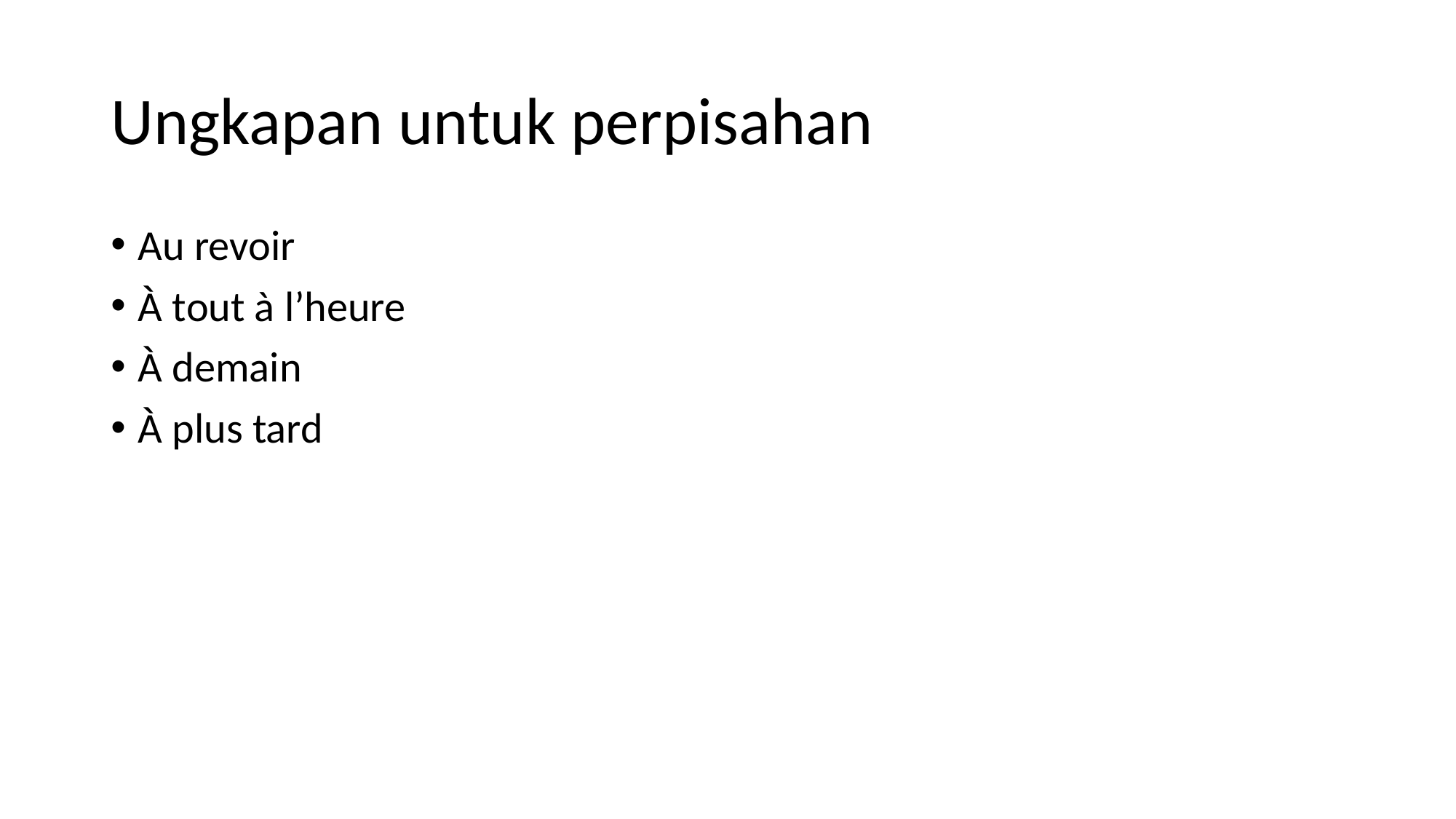

# Ungkapan untuk perpisahan
Au revoir
À tout à l’heure
À demain
À plus tard